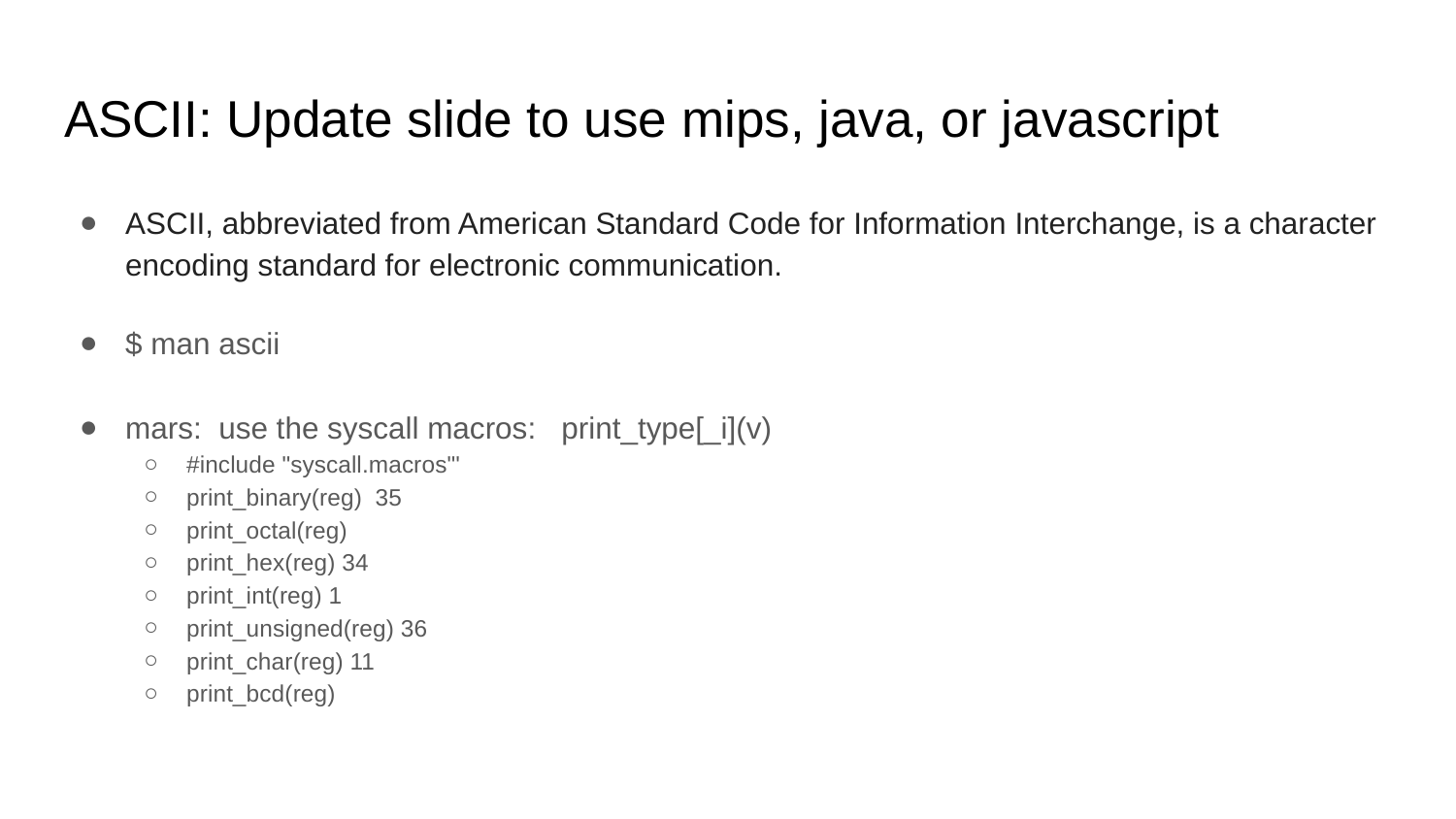

# ASCII: Update slide to use mips, java, or javascript
ASCII, abbreviated from American Standard Code for Information Interchange, is a character encoding standard for electronic communication.
$ man ascii
mars:  use the syscall macros:   print_type[_i](v)
#include "syscall.macros"'
print_binary(reg)  35
print_octal(reg)
print_hex(reg) 34
print_int(reg) 1
print_unsigned(reg) 36
print_char(reg) 11
print_bcd(reg)